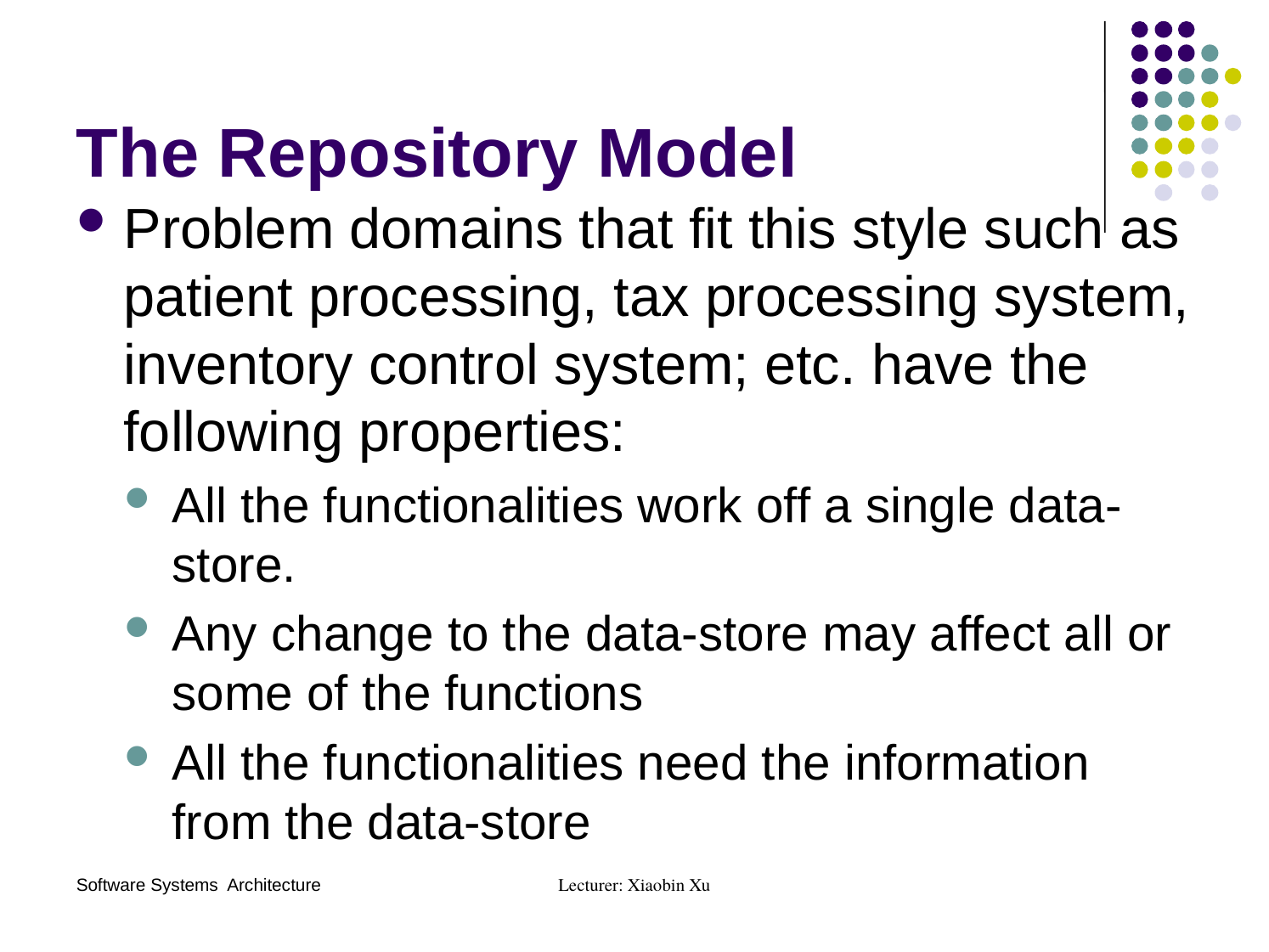

# The Repository Model
Problem domains that fit this style such as patient processing, tax processing system, inventory control system; etc. have the following properties:
All the functionalities work off a single data-store.
Any change to the data-store may affect all or some of the functions
All the functionalities need the information from the data-store

Software Systems  Architecture
Lecturer: Xiaobin Xu